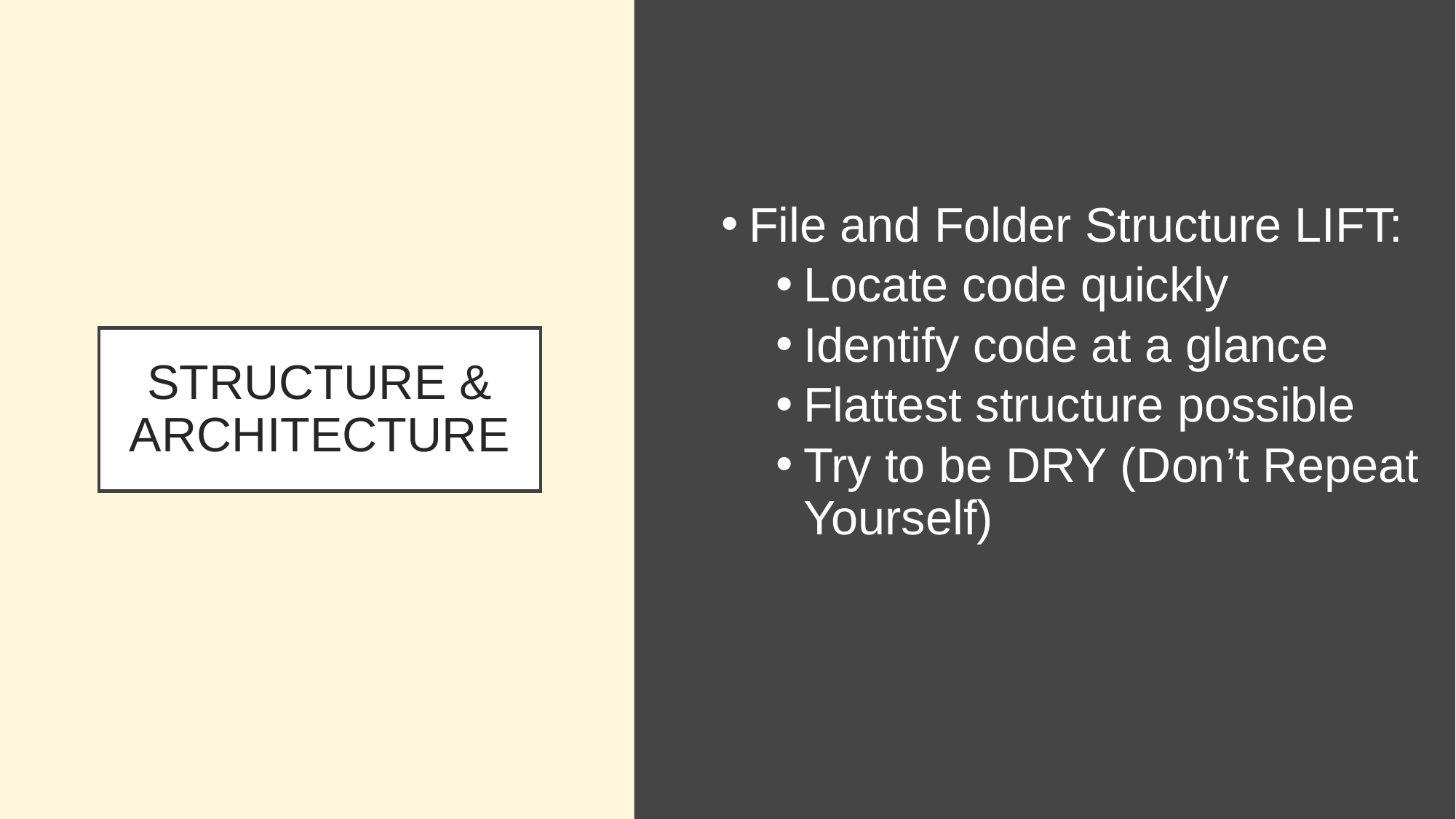

File and Folder Structure LIFT:
Locate code quickly
Identify code at a glance
Flattest structure possible
Try to be DRY (Don’t Repeat Yourself)

# STRUCTURE & ARCHITECTURE